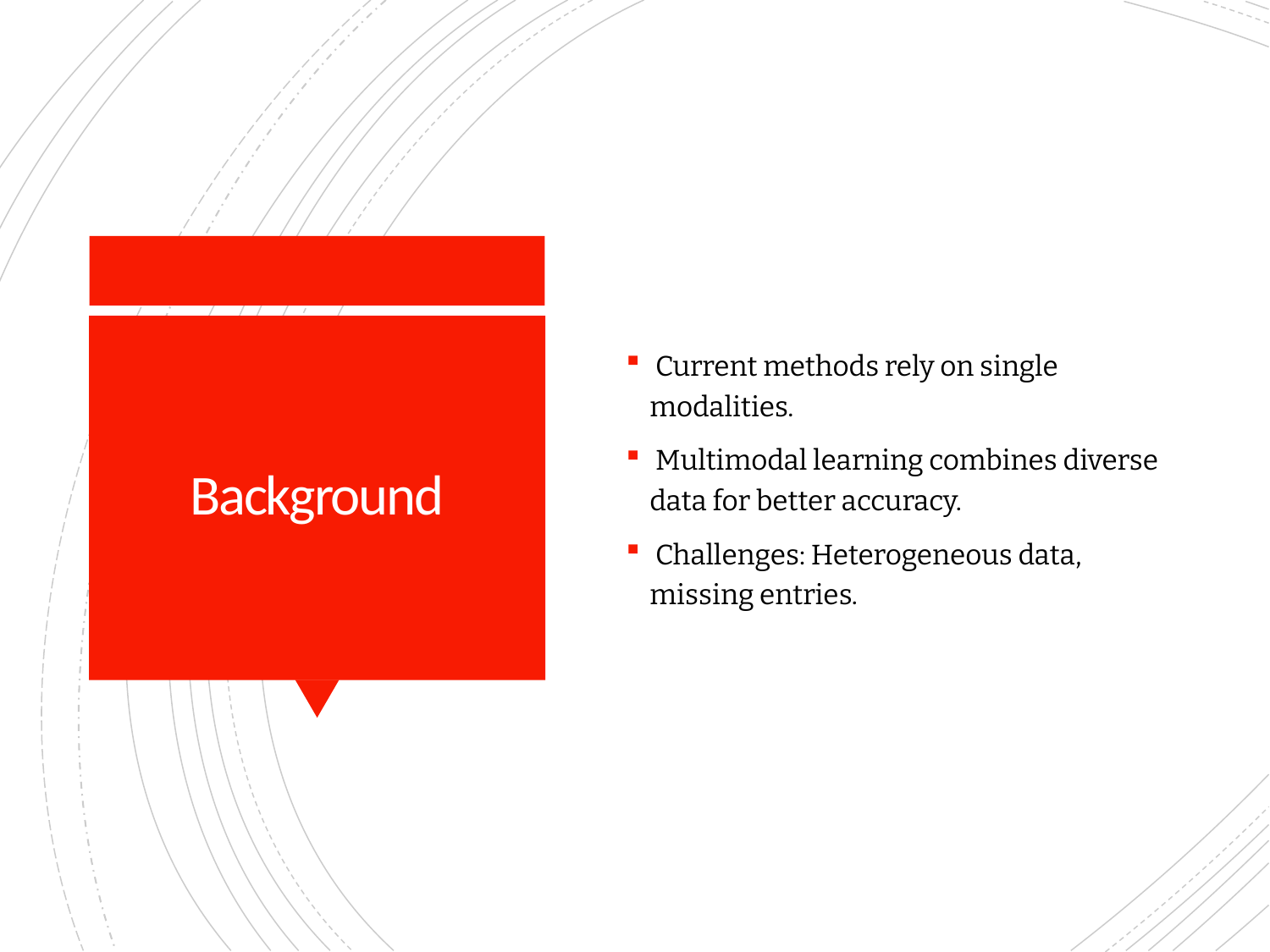

Current methods rely on single modalities.
 Multimodal learning combines diverse data for better accuracy.
 Challenges: Heterogeneous data, missing entries.
# Background